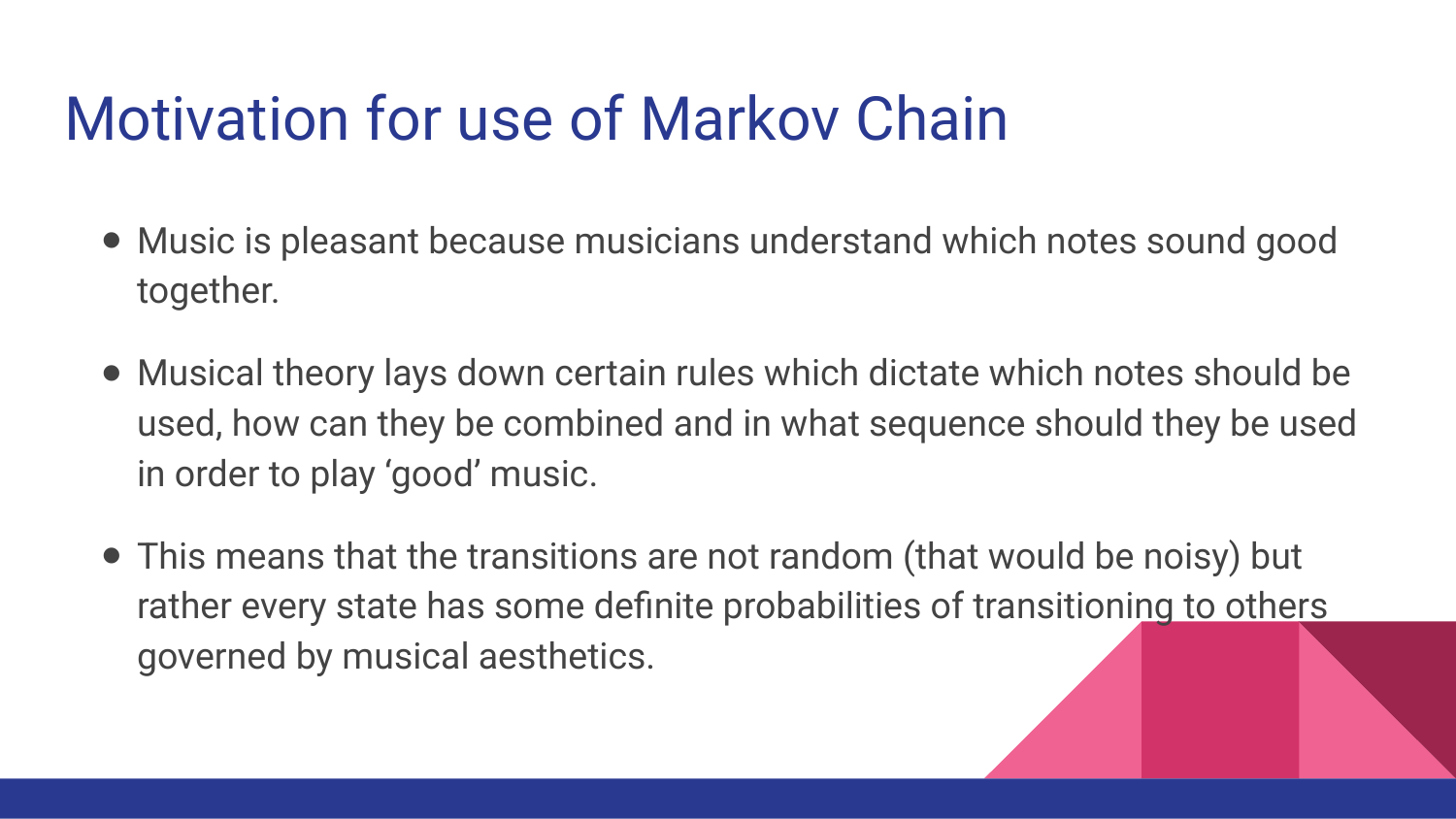

# Motivation for use of Markov Chain
Music is pleasant because musicians understand which notes sound good together.
Musical theory lays down certain rules which dictate which notes should be used, how can they be combined and in what sequence should they be used in order to play ‘good’ music.
This means that the transitions are not random (that would be noisy) but rather every state has some definite probabilities of transitioning to others governed by musical aesthetics.